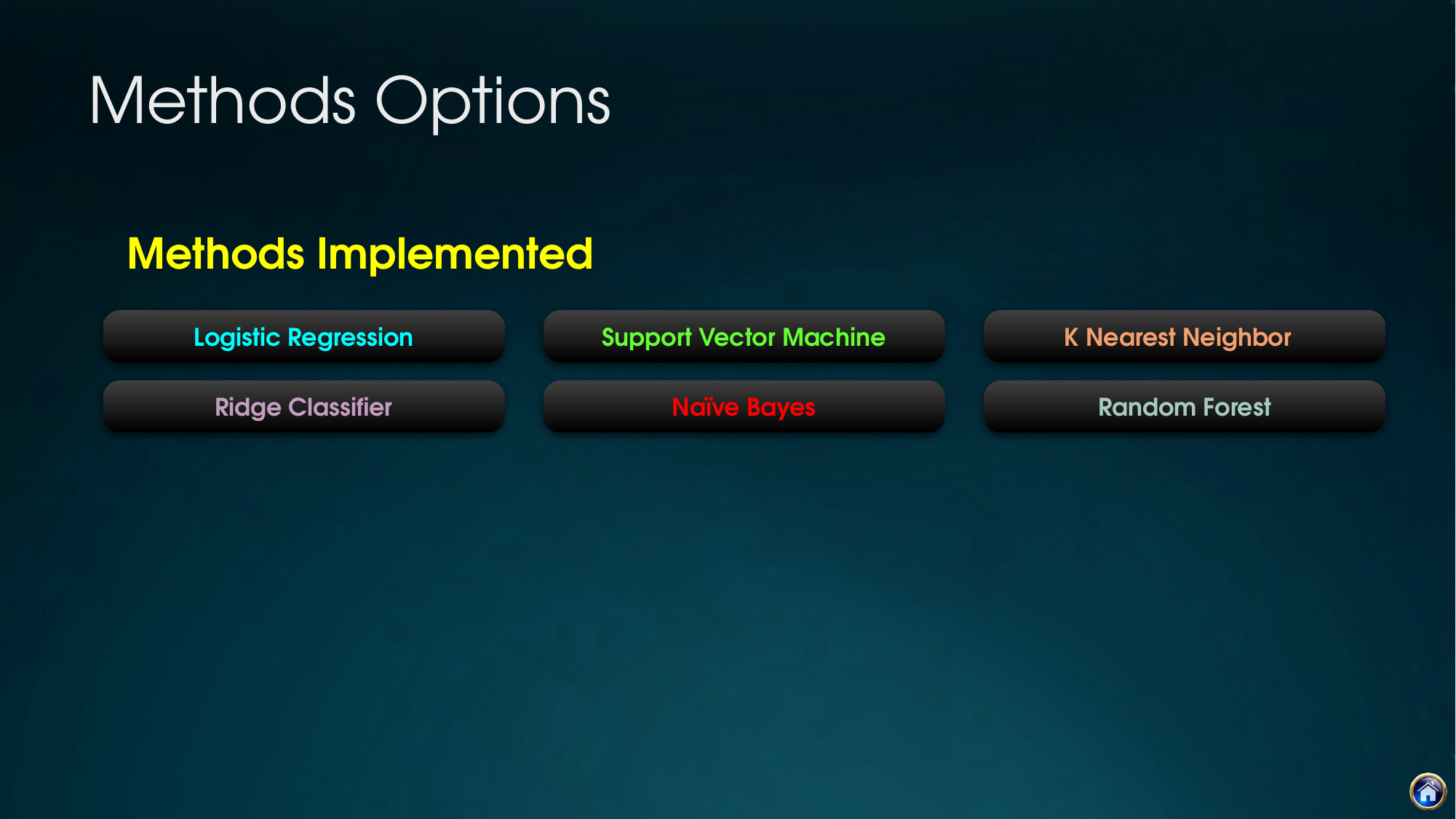

# Methods Options
Methods Implemented

Logistic Regression
Support Vector Machine
K Nearest Neighbor
Random Forest
Ridge Classifier
Naïve Bayes